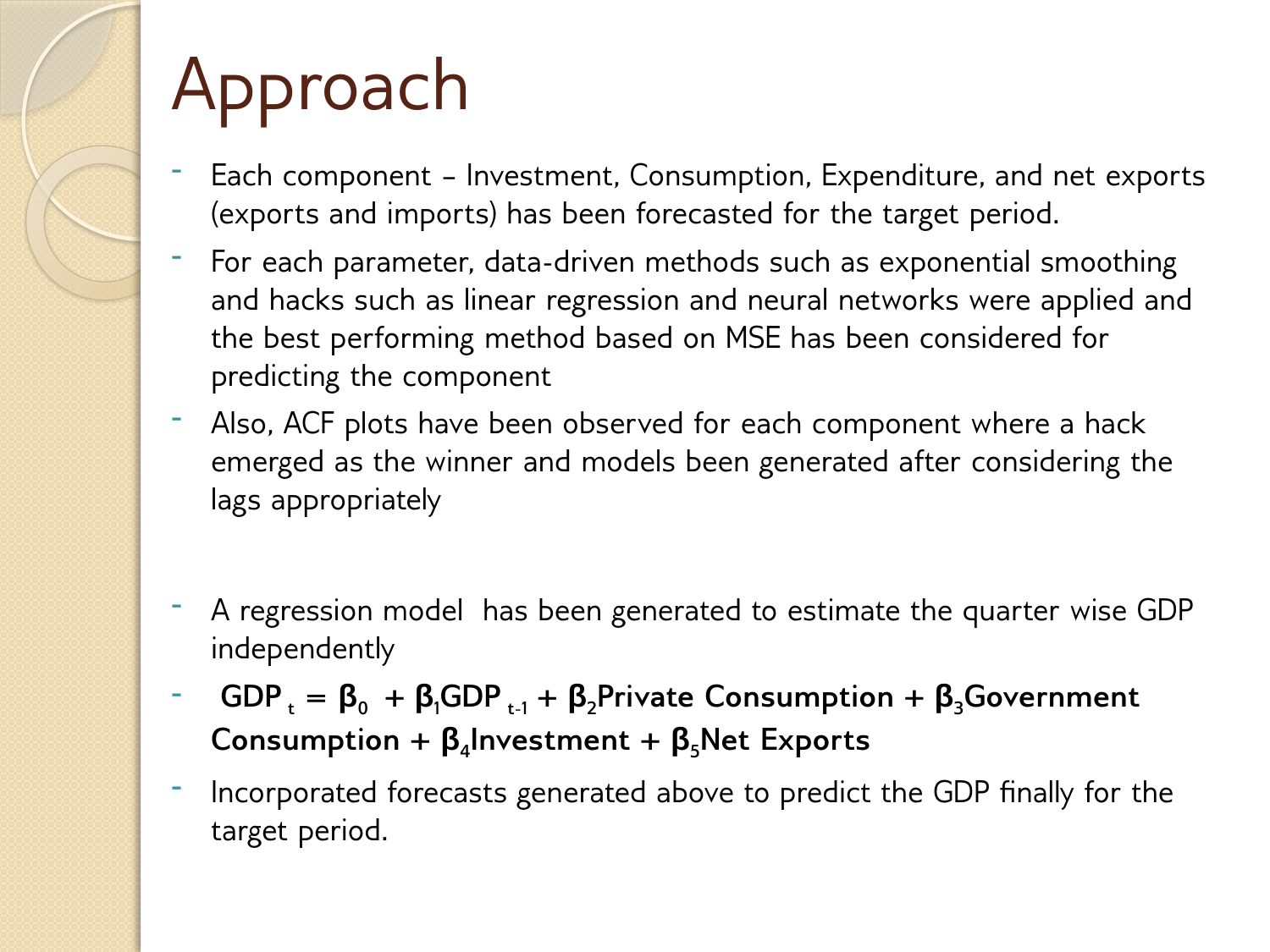

# Approach
Each component – Investment, Consumption, Expenditure, and net exports (exports and imports) has been forecasted for the target period.
For each parameter, data-driven methods such as exponential smoothing and hacks such as linear regression and neural networks were applied and the best performing method based on MSE has been considered for predicting the component
Also, ACF plots have been observed for each component where a hack emerged as the winner and models been generated after considering the lags appropriately

A regression model  has been generated to estimate the quarter wise GDP independently
 GDP t = β0  + β1GDP t-1 + β2Private Consumption + β3Government Consumption + β4Investment + β5Net Exports
Incorporated forecasts generated above to predict the GDP finally for the target period.